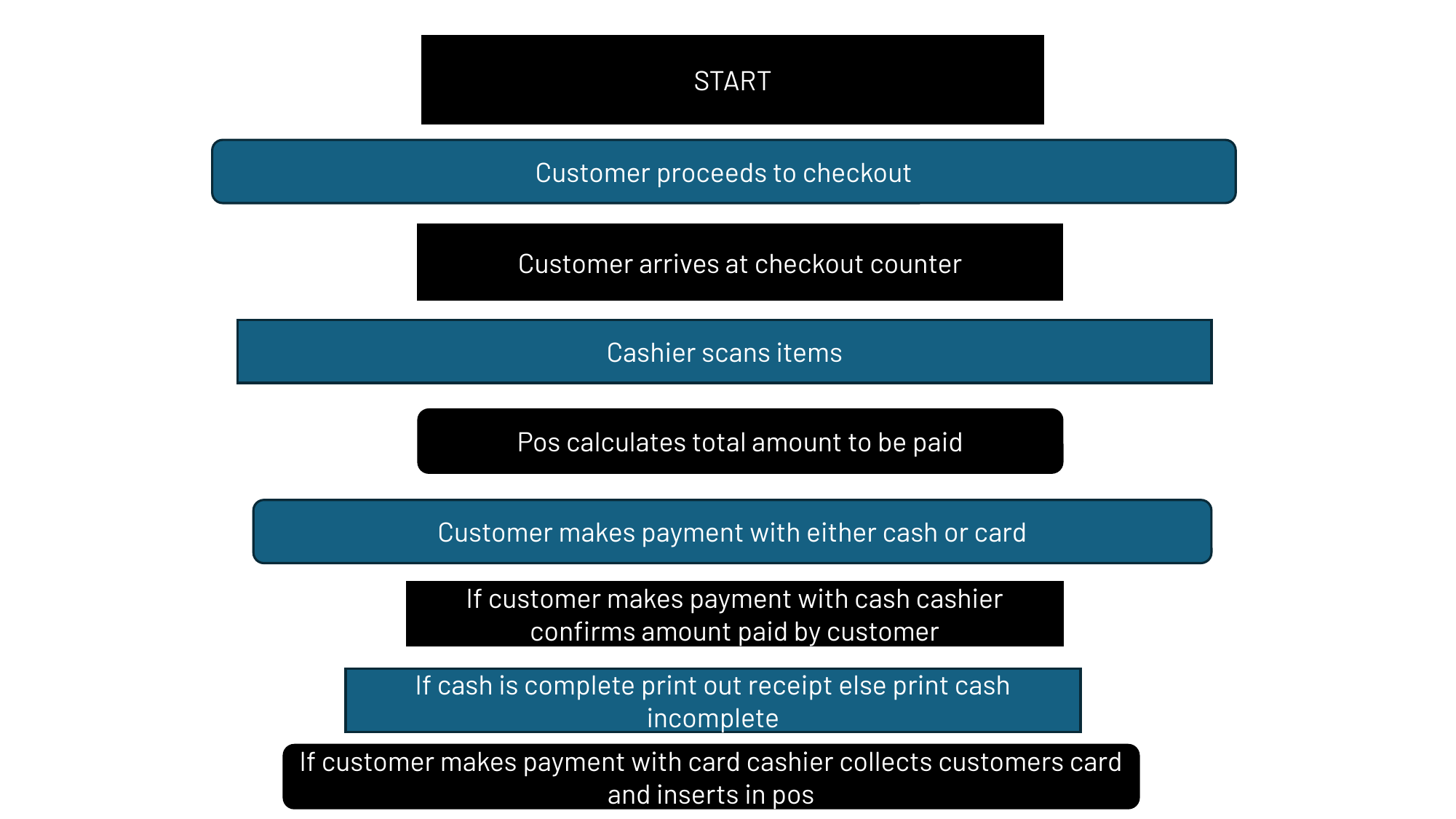

START
Customer proceeds to checkout
Customer arrives at checkout counter
Cashier scans items
Pos calculates total amount to be paid
Customer makes payment with either cash or card
If customer makes payment with cash cashier confirms amount paid by customer
If cash is complete print out receipt else print cash incomplete
If customer makes payment with card cashier collects customers card and inserts in pos